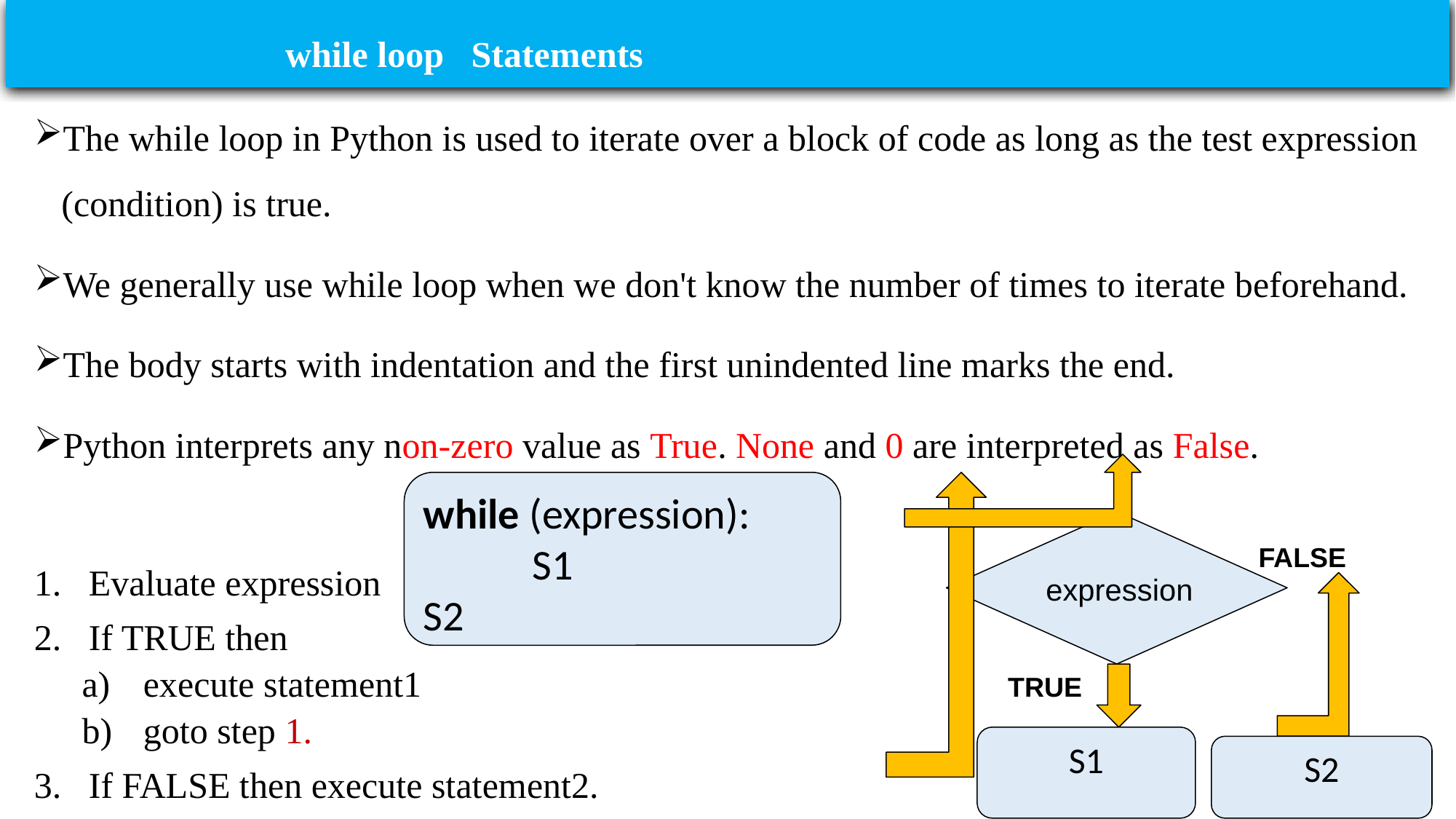

while loop   Statements

The while loop in Python is used to iterate over a block of code as long as the test expression (condition) is true.
We generally use while loop when we don't know the number of times to iterate beforehand.
The body starts with indentation and the first unindented line marks the end.
Python interprets any non-zero value as True. None and 0 are interpreted as False.

while (expression):
	S1
S2

FALSE
Evaluate expression
If TRUE then
execute statement1
goto step 1.
If FALSE then execute statement2.
expression

TRUE

S1
S2
65